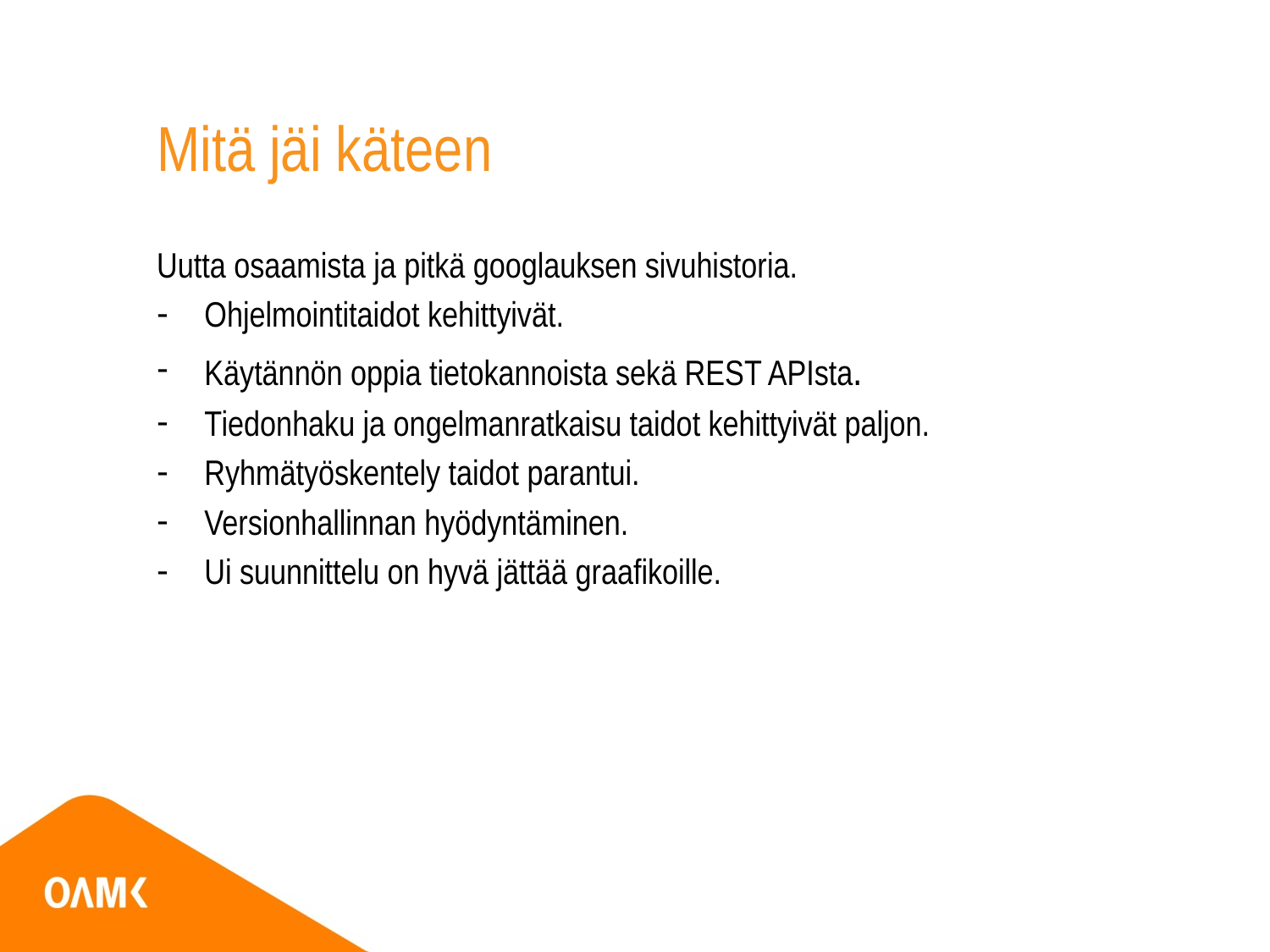

# Mitä jäi käteen
Uutta osaamista ja pitkä googlauksen sivuhistoria.
Ohjelmointitaidot kehittyivät.
Käytännön oppia tietokannoista sekä REST APIsta.
Tiedonhaku ja ongelmanratkaisu taidot kehittyivät paljon.
Ryhmätyöskentely taidot parantui.
Versionhallinnan hyödyntäminen.
Ui suunnittelu on hyvä jättää graafikoille.